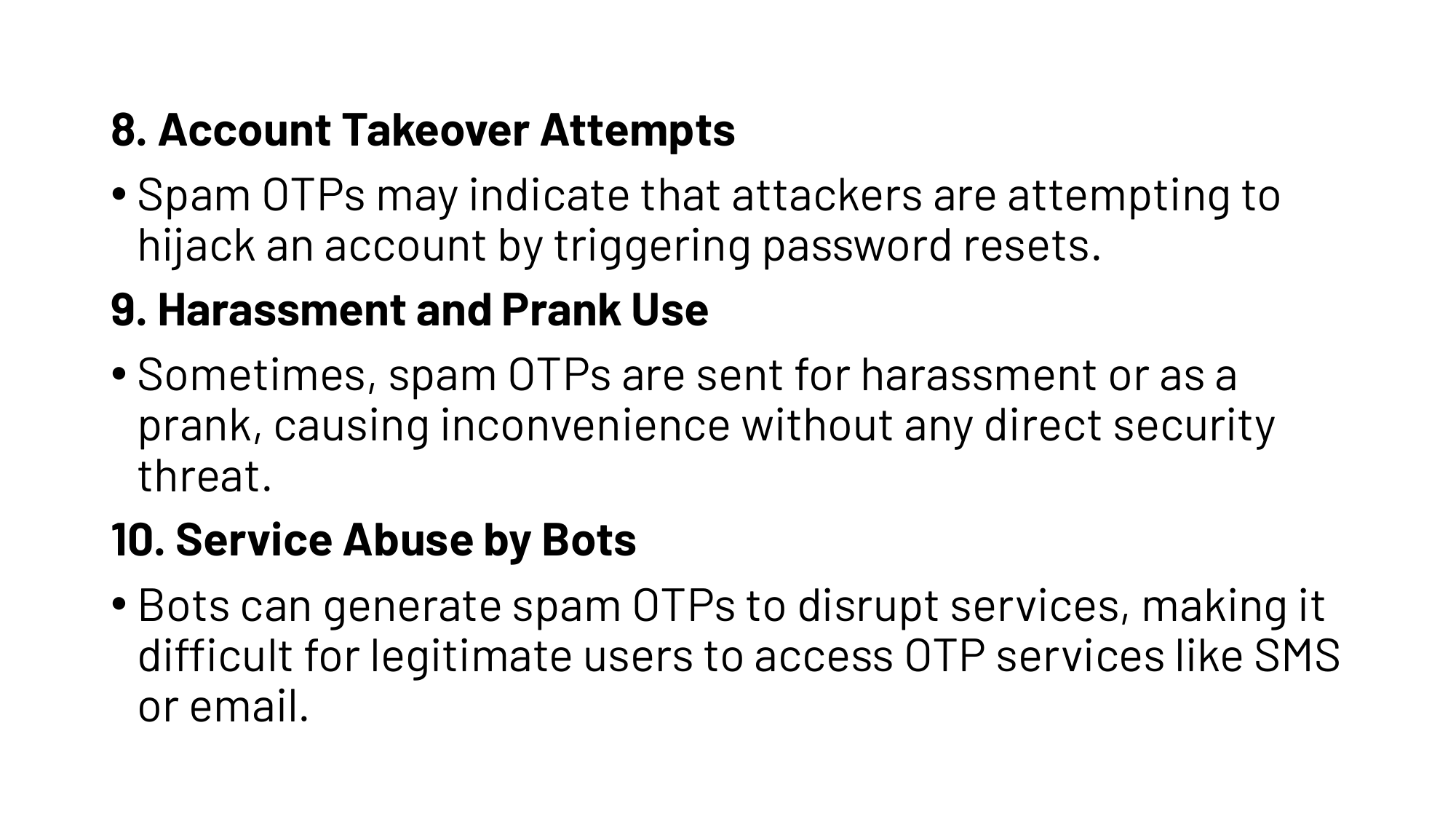

#
8. Account Takeover Attempts
Spam OTPs may indicate that attackers are attempting to hijack an account by triggering password resets.
9. Harassment and Prank Use
Sometimes, spam OTPs are sent for harassment or as a prank, causing inconvenience without any direct security threat.
10. Service Abuse by Bots
Bots can generate spam OTPs to disrupt services, making it difficult for legitimate users to access OTP services like SMS or email.